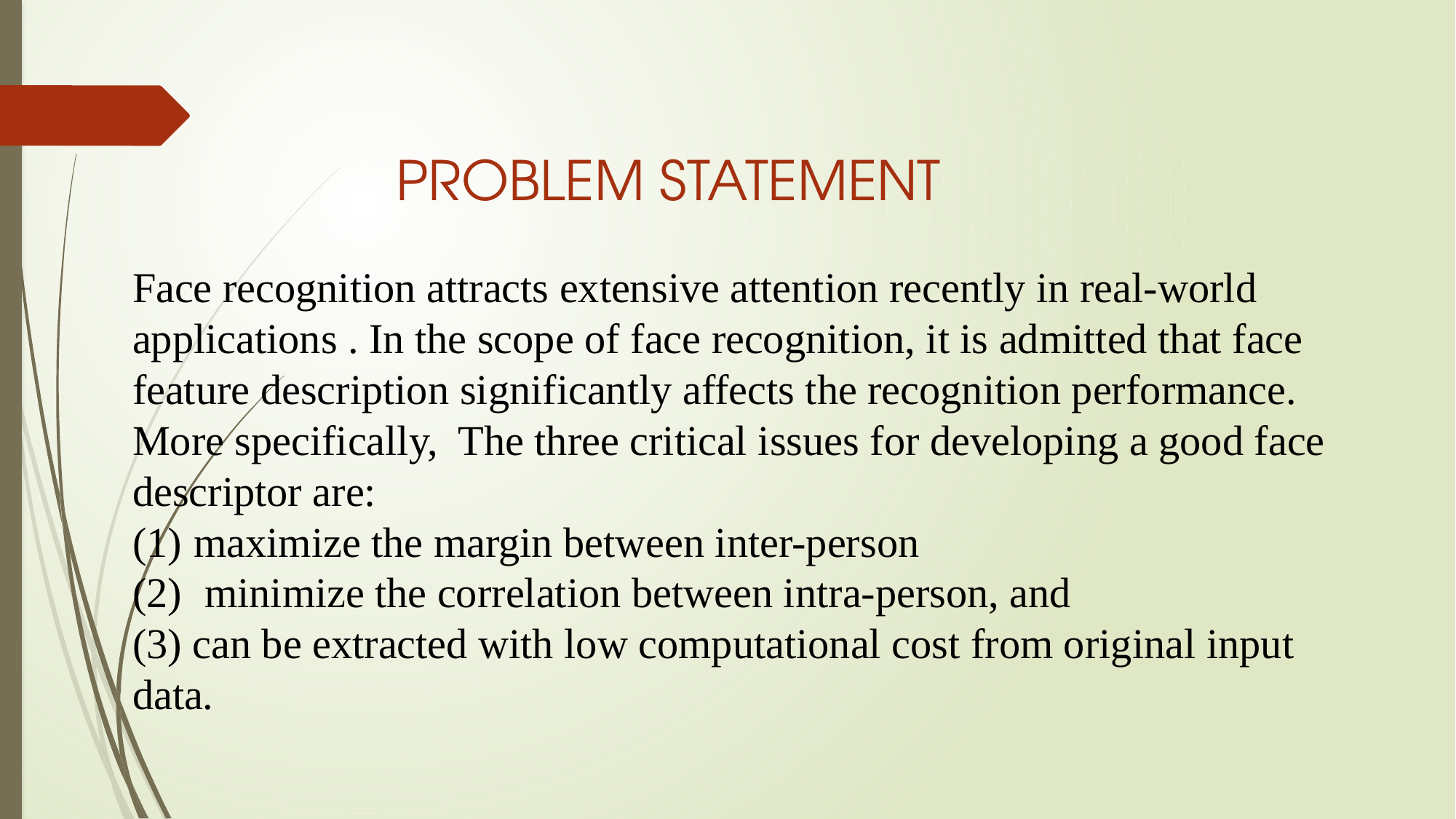

# PROBLEM STATEMENT
Face recognition attracts extensive attention recently in real-world applications . In the scope of face recognition, it is admitted that face feature description significantly affects the recognition performance. More specifically,  The three critical issues for developing a good face descriptor are:
maximize the margin between inter-person
 minimize the correlation between intra-person, and
(3) can be extracted with low computational cost from original input data.